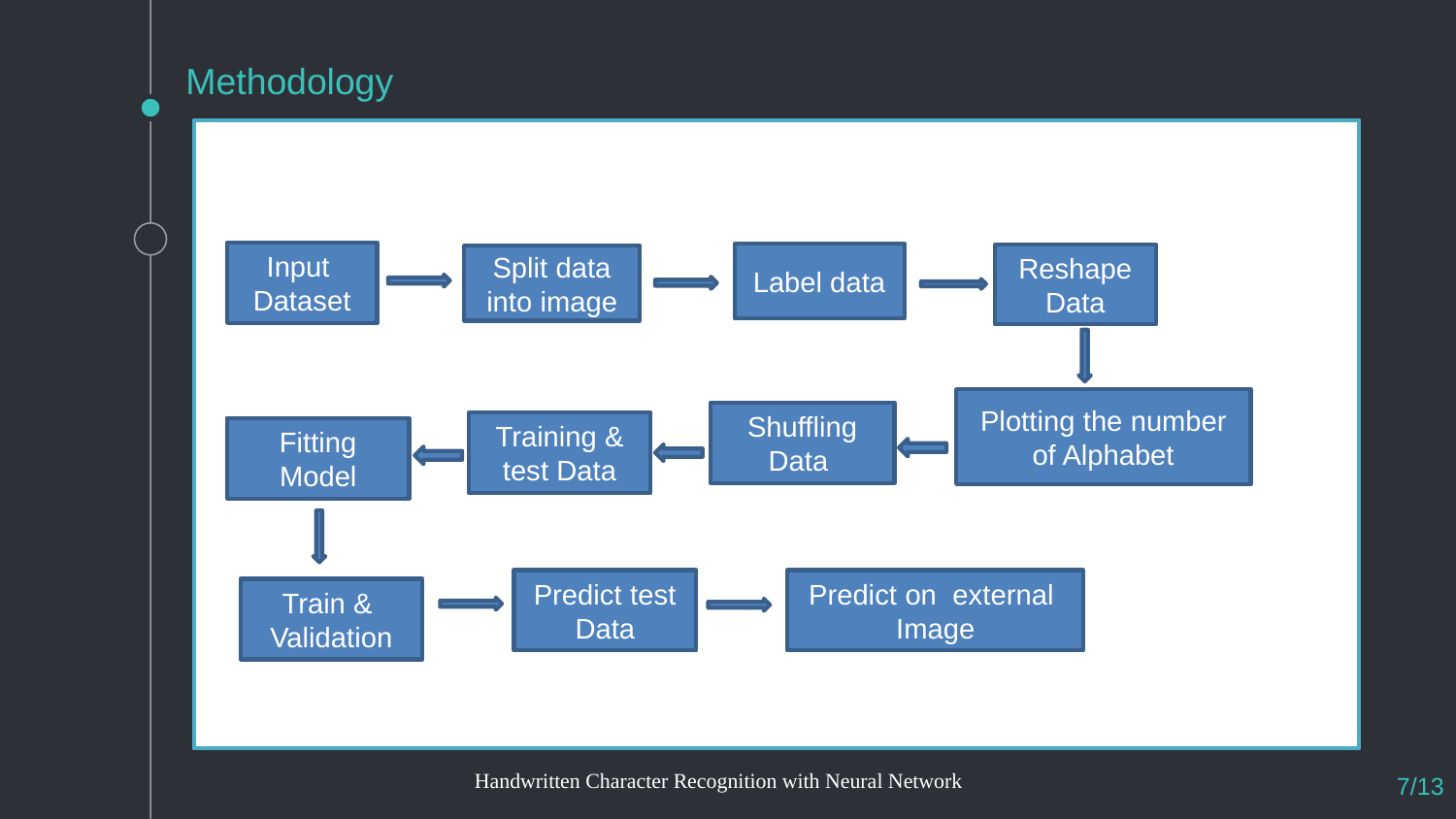

# Methodology

Input
Dataset
Label data
Reshape Data
Split data into image

Plotting the number of Alphabet
Shuffling
Data
Training & test Data
Fitting Model

Predict test
Data
Predict on  external
Image
Train &
Validation

 Handwritten Character Recognition with Neural Network

7/13